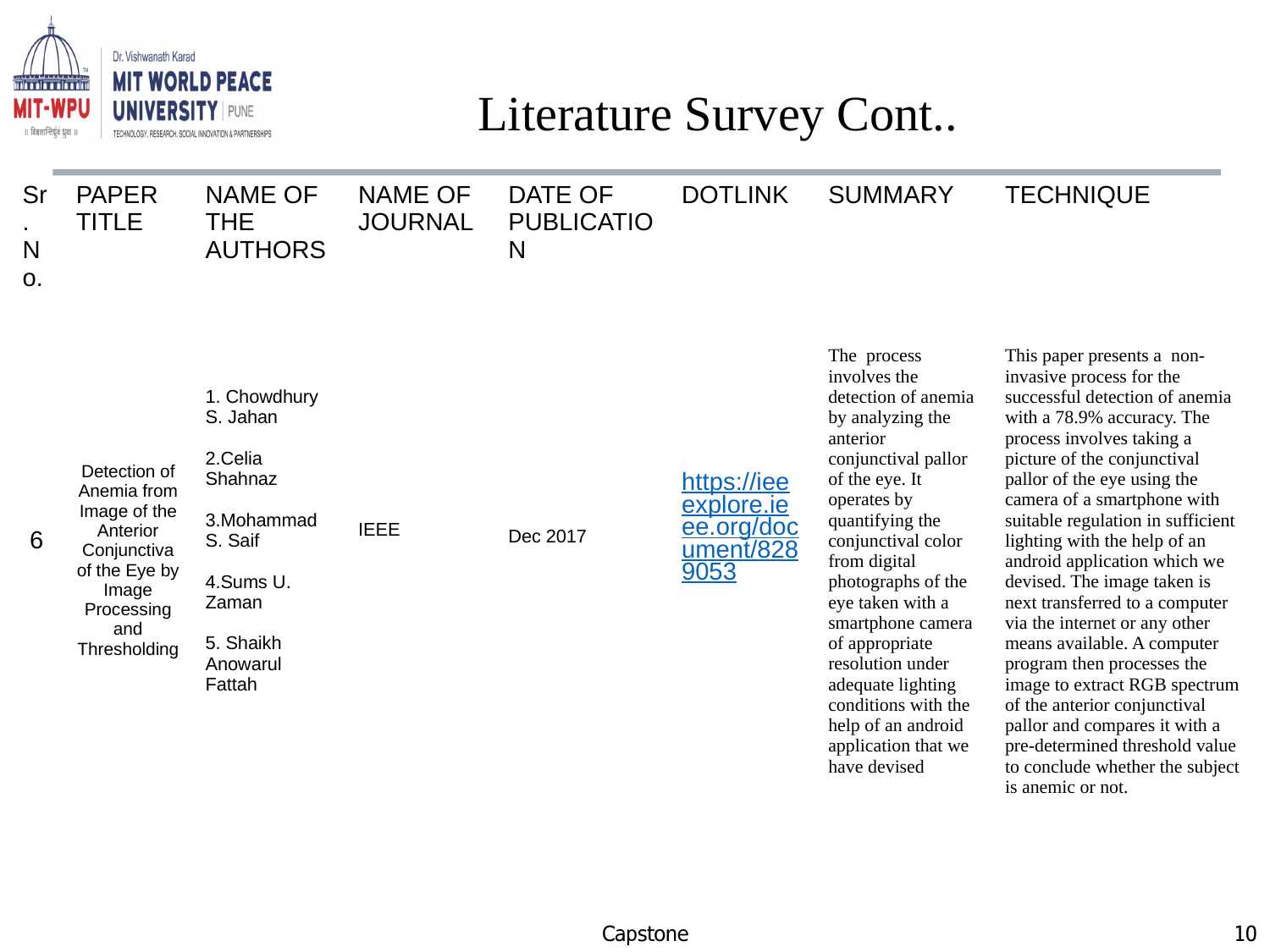

# Literature Survey Cont..
| Sr. No. | PAPER TITLE | NAME OF THE AUTHORS | NAME OF JOURNAL | DATE OF PUBLICATION | DOTLINK | SUMMARY | TECHNIQUE |
| --- | --- | --- | --- | --- | --- | --- | --- |
| 6 | Detection of Anemia from Image of the Anterior Conjunctiva of the Eye by Image Processing and Thresholding | 1. Chowdhury S. Jahan 2.Celia Shahnaz 3.Mohammad S. Saif 4.Sums U. Zaman 5. Shaikh Anowarul Fattah | IEEE | Dec 2017 | https://ieeexplore.ieee.org/document/8289053 | The  process involves the detection of anemia by analyzing the anterior conjunctival pallor of the eye. It operates by quantifying the conjunctival color from digital photographs of the eye taken with a smartphone camera of appropriate resolution under adequate lighting conditions with the help of an android application that we have devised | This paper presents a  non-invasive process for the successful detection of anemia with a 78.9% accuracy. The process involves taking a picture of the conjunctival pallor of the eye using the camera of a smartphone with suitable regulation in sufficient lighting with the help of an android application which we devised. The image taken is next transferred to a computer via the internet or any other means available. A computer program then processes the image to extract RGB spectrum of the anterior conjunctival pallor and compares it with a pre-determined threshold value to conclude whether the subject is anemic or not. |

Capstone
10